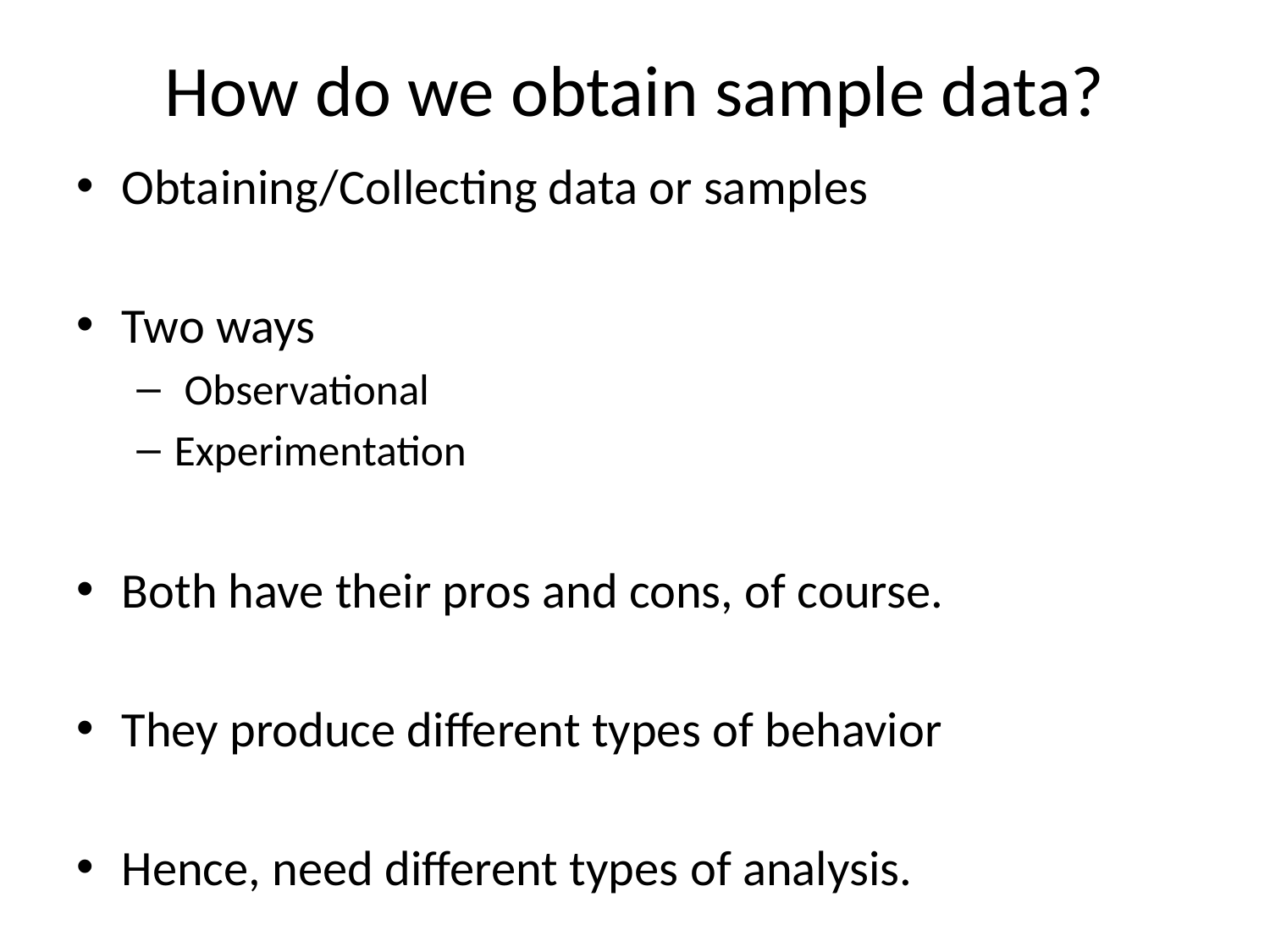

# How do we obtain sample data?
Obtaining/Collecting data or samples

Two ways
 Observational
Experimentation

Both have their pros and cons, of course.

They produce different types of behavior

Hence, need different types of analysis.